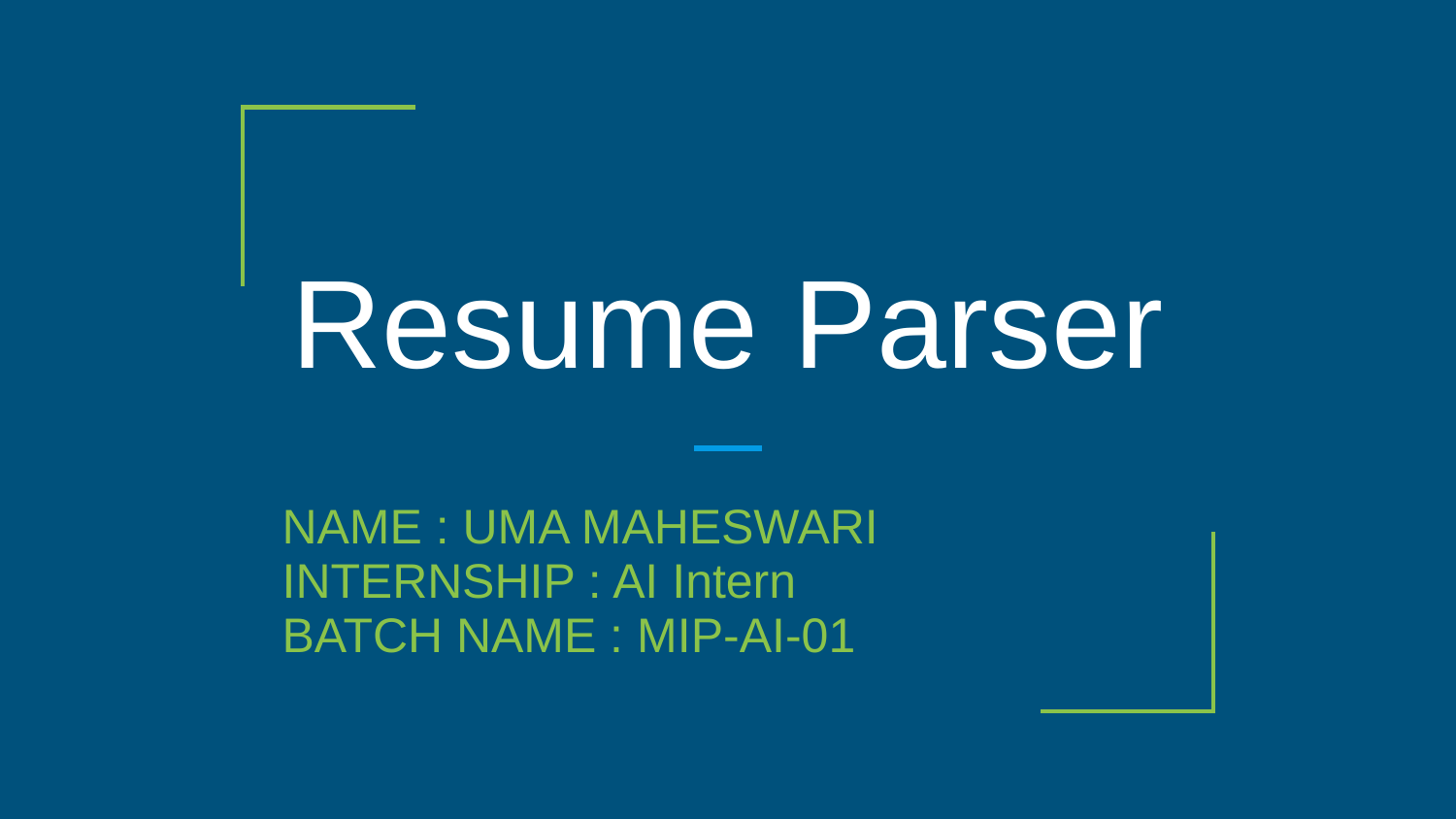

# Resume Parser
NAME : UMA MAHESWARI
INTERNSHIP : AI Intern
BATCH NAME : MIP-AI-01